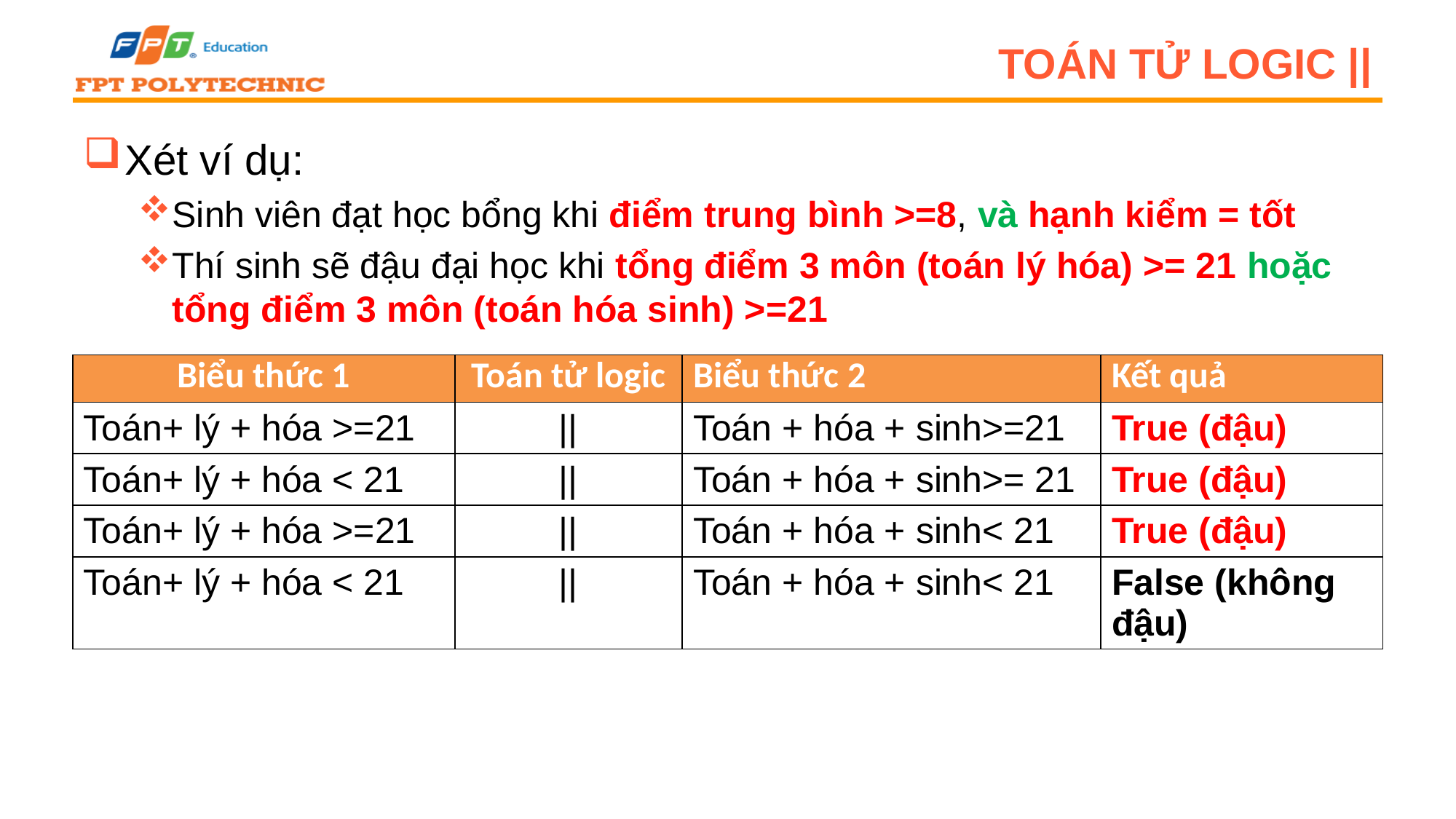

# TOÁN TỬ LOGIC ||
Xét ví dụ:
Sinh viên đạt học bổng khi điểm trung bình >=8, và hạnh kiểm = tốt
Thí sinh sẽ đậu đại học khi tổng điểm 3 môn (toán lý hóa) >= 21 hoặc tổng điểm 3 môn (toán hóa sinh) >=21

| Biểu thức 1 | Toán tử logic | Biểu thức 2 | Kết quả |
| --- | --- | --- | --- |
| Toán+ lý + hóa >=21 | || | Toán + hóa + sinh>=21 | True (đậu) |
| Toán+ lý + hóa < 21 | || | Toán + hóa + sinh>= 21 | True (đậu) |
| Toán+ lý + hóa >=21 | || | Toán + hóa + sinh< 21 | True (đậu) |
| Toán+ lý + hóa < 21 | || | Toán + hóa + sinh< 21 | False (không đậu) |